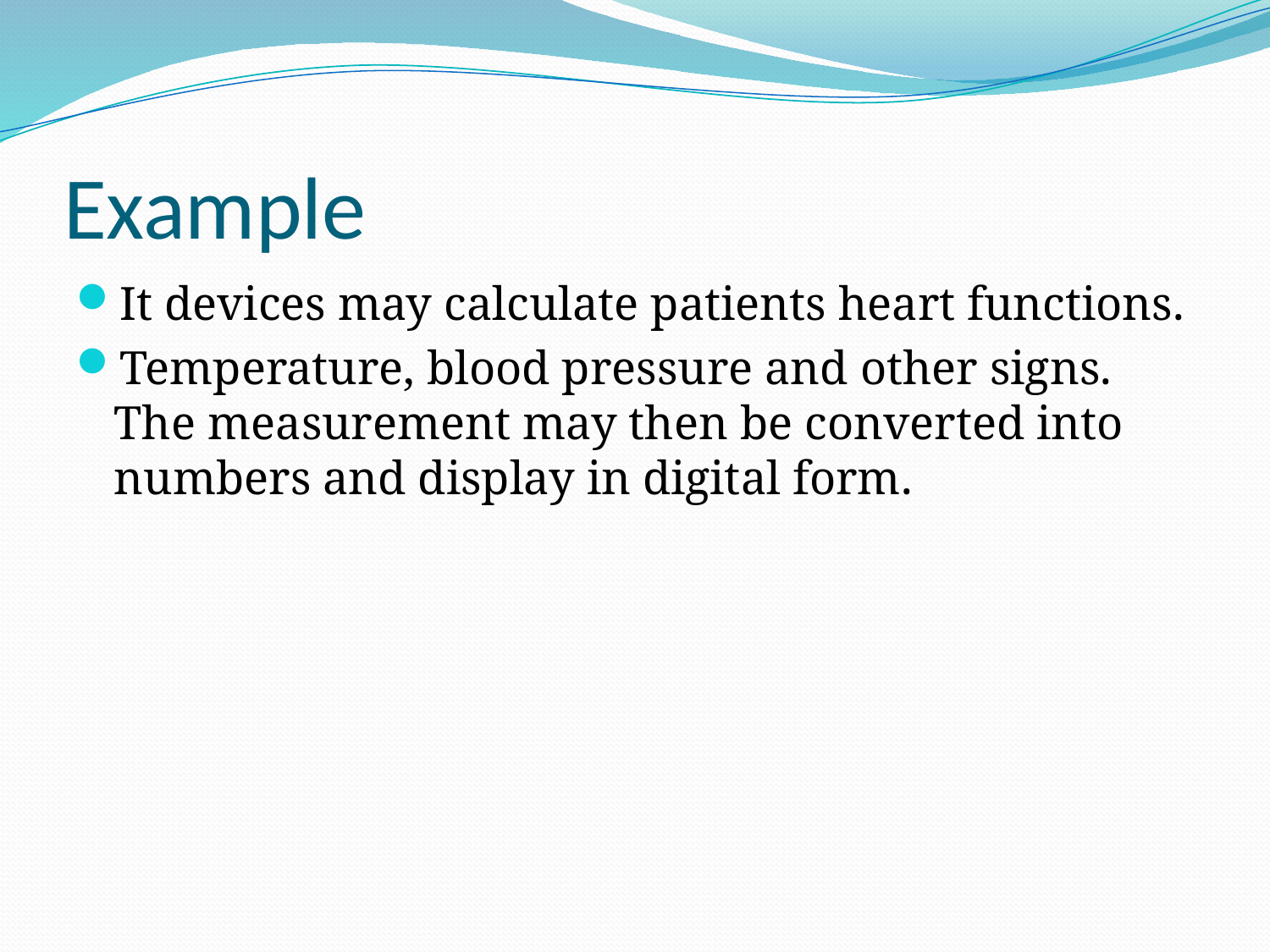

# Example
It devices may calculate patients heart functions.
Temperature, blood pressure and other signs. The measurement may then be converted into numbers and display in digital form.